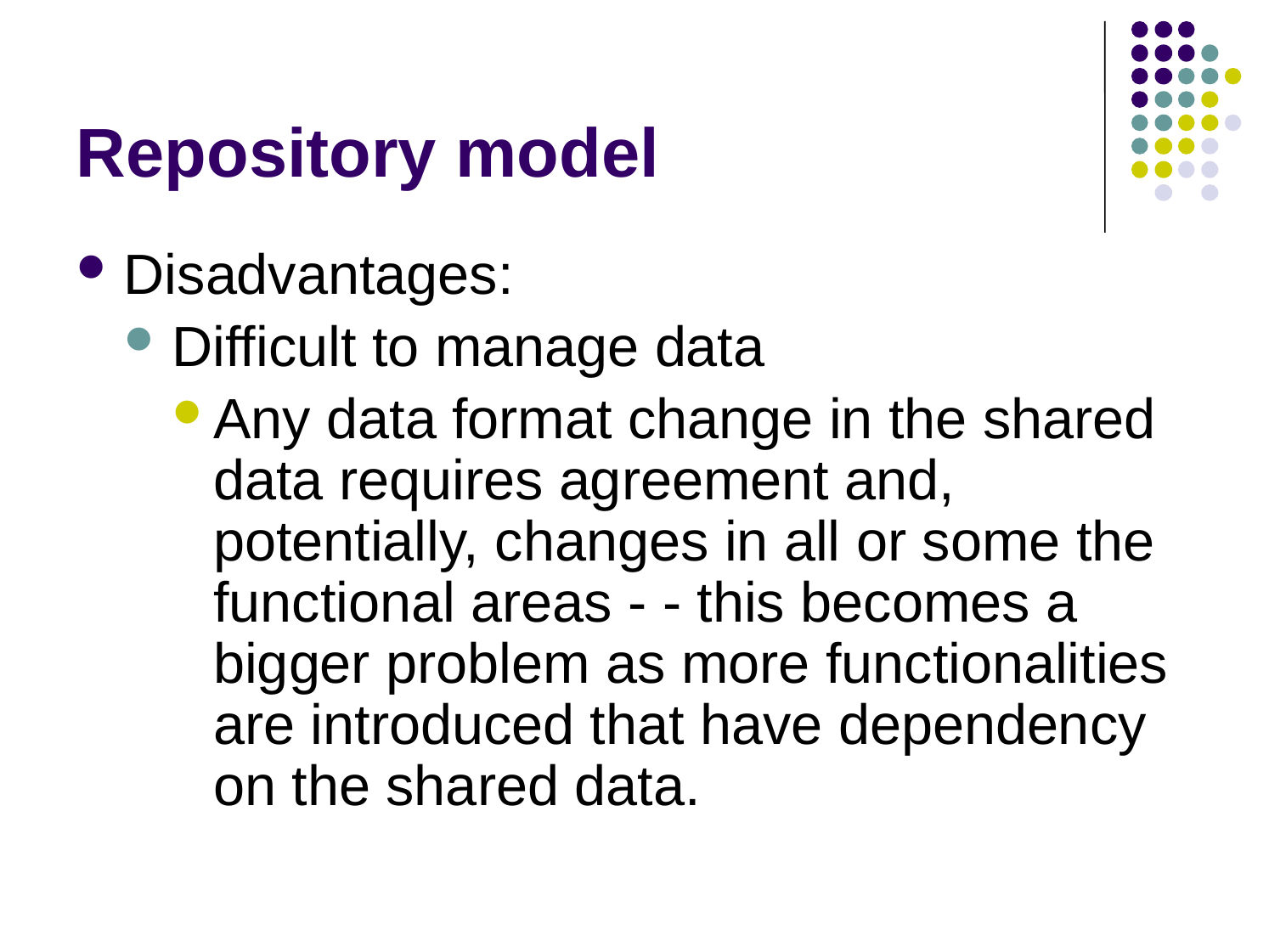

# Repository model
Disadvantages:
Difficult to manage data
Any data format change in the shared data requires agreement and, potentially, changes in all or some the functional areas - - this becomes a bigger problem as more functionalities are introduced that have dependency on the shared data.